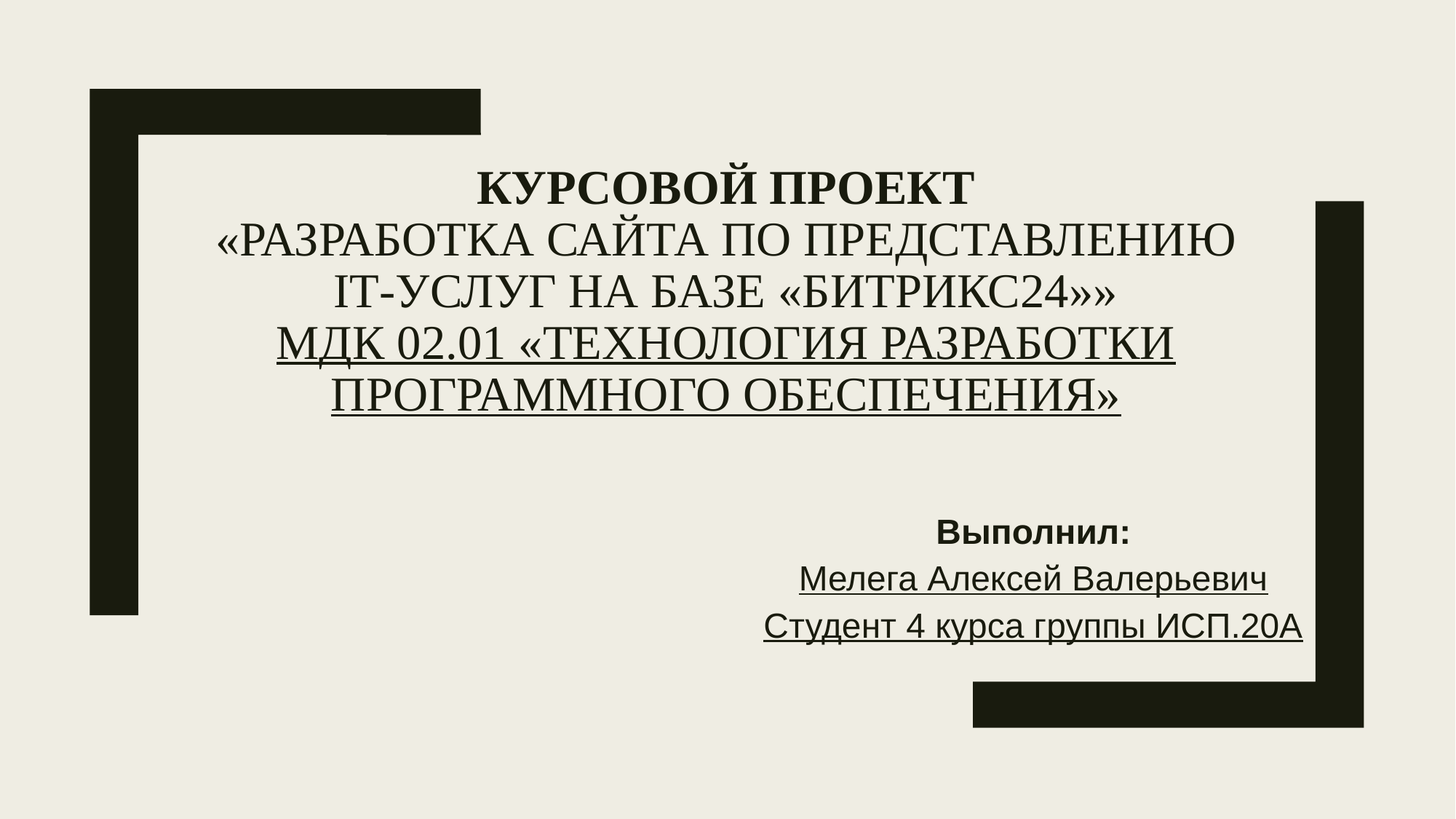

# КУРСОВОЙ ПРОЕКТ «Разработка сайта по представлению IT-услуг на базе «Битрикс24»» МДК 02.01 «Технология разработки программного обеспечения»
Выполнил:
Мелега Алексей Валерьевич
Студент 4 курса группы ИСП.20А